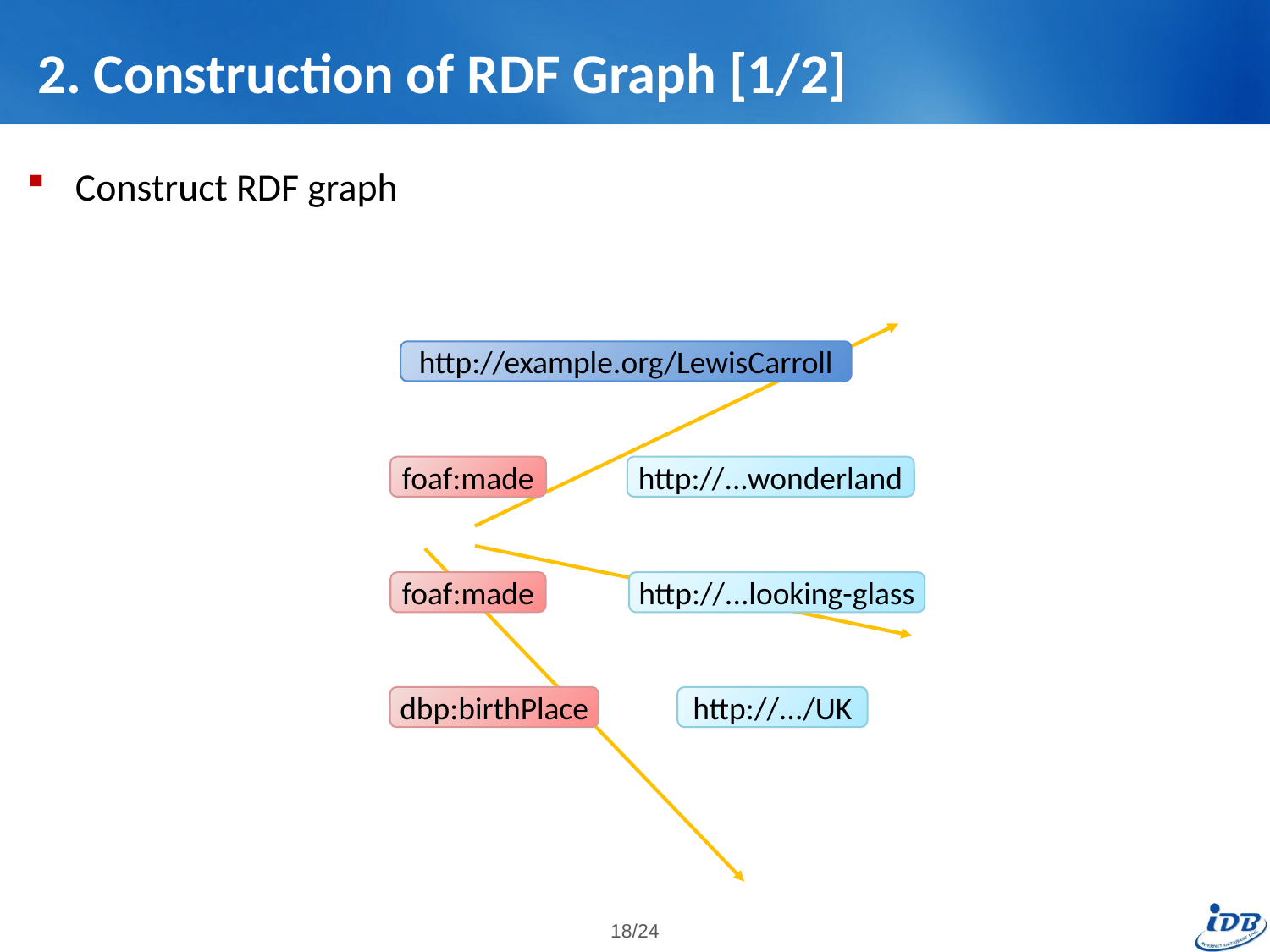

# 2. Construction of RDF Graph [1/2]
Construct RDF graph
http://example.org/LewisCarroll
foaf:made
http://...wonderland
foaf:made
http://...looking-glass
dbp:birthPlace
http://.../UK